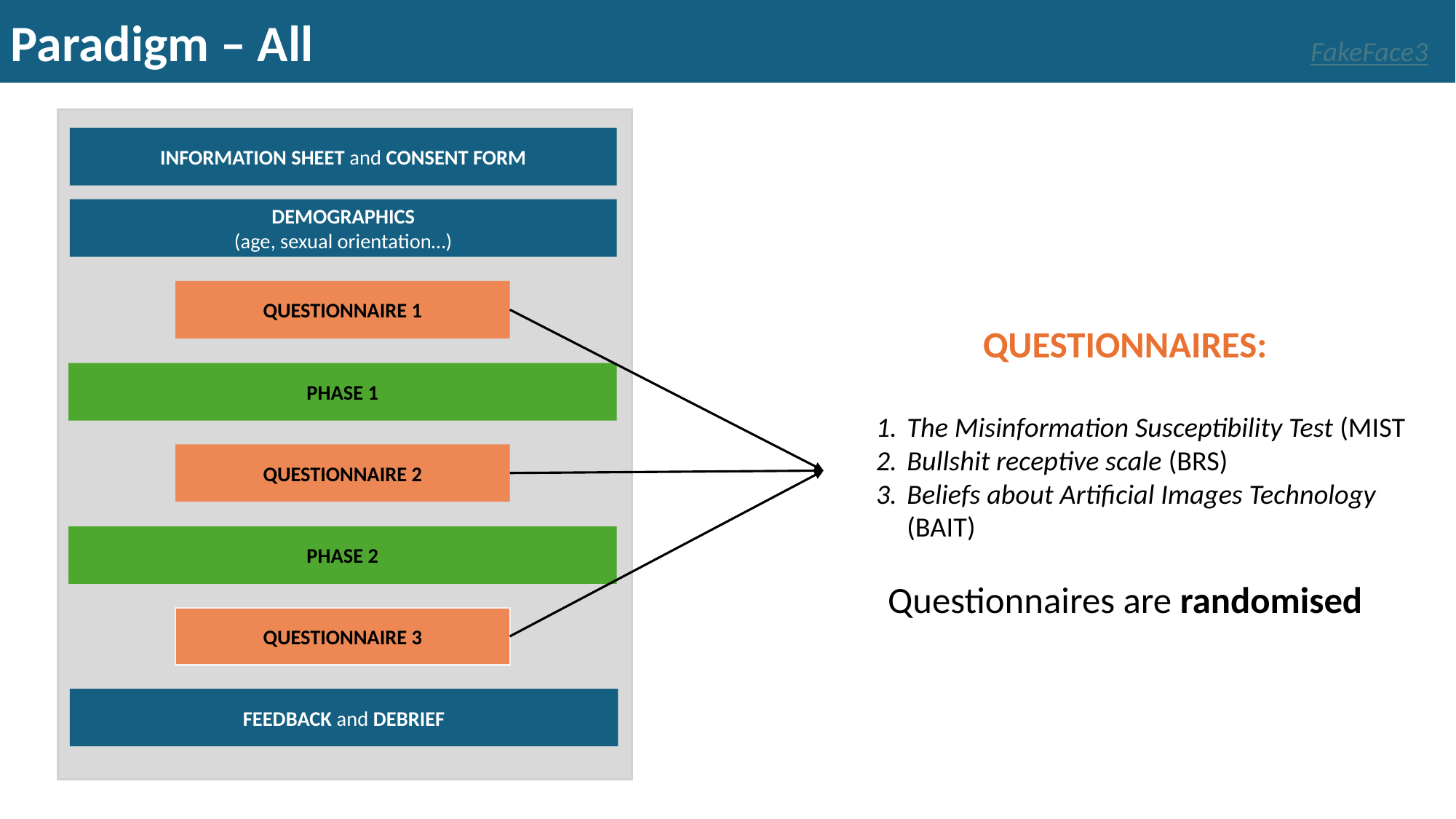

Paradigm – All                                                                                       FakeFace3

INFORMATION SHEET and CONSENT FORM
DEMOGRAPHICS
(age, sexual orientation…)
QUESTIONNAIRE 1
PHASE 1
QUESTIONNAIRE 2
PHASE 2
QUESTIONNAIRE 3
FEEDBACK and DEBRIEF
QUESTIONNAIRES:
The Misinformation Susceptibility Test (MIST
Bullshit receptive scale (BRS)
Beliefs about Artificial Images Technology (BAIT)

Questionnaires are randomised